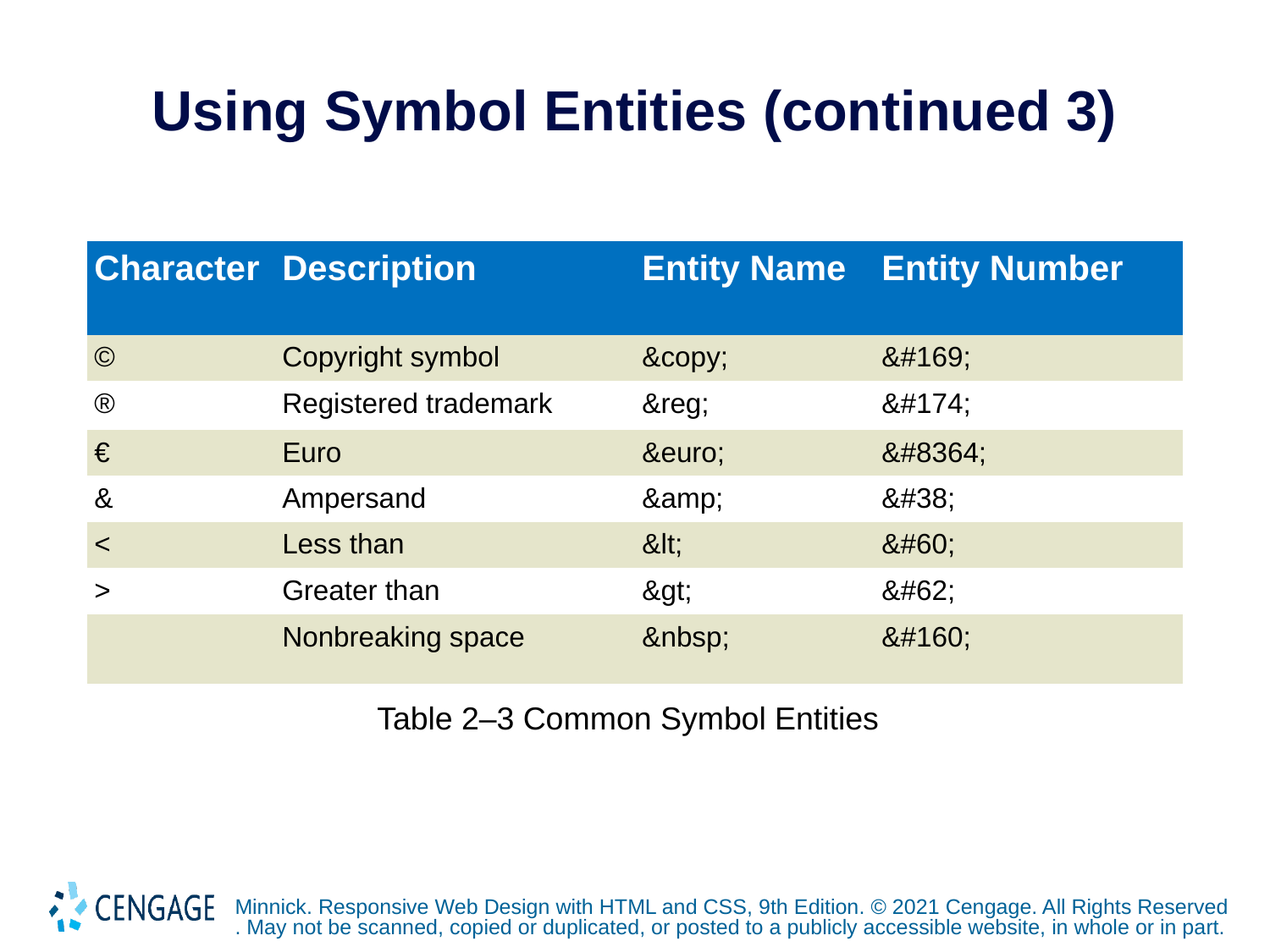

# Using Symbol Entities (continued 3)
| Character | Description | Entity Name | Entity Number |
| --- | --- | --- | --- |
| © | Copyright symbol | &copy; | &#169; |
| ® | Registered trademark | &reg; | &#174; |
| € | Euro | &euro; | &#8364; |
| & | Ampersand | &amp; | &#38; |
| < | Less than | &lt; | &#60; |
| > | Greater than | &gt; | &#62; |
|  | Nonbreaking space | &nbsp; | &#160; |
Table 2–3 Common Symbol Entities

Minnick. Responsive Web Design with HTML and CSS, 9th Edition. © 2021 Cengage. All Rights Reserved. May not be scanned, copied or duplicated, or posted to a publicly accessible website, in whole or in part.